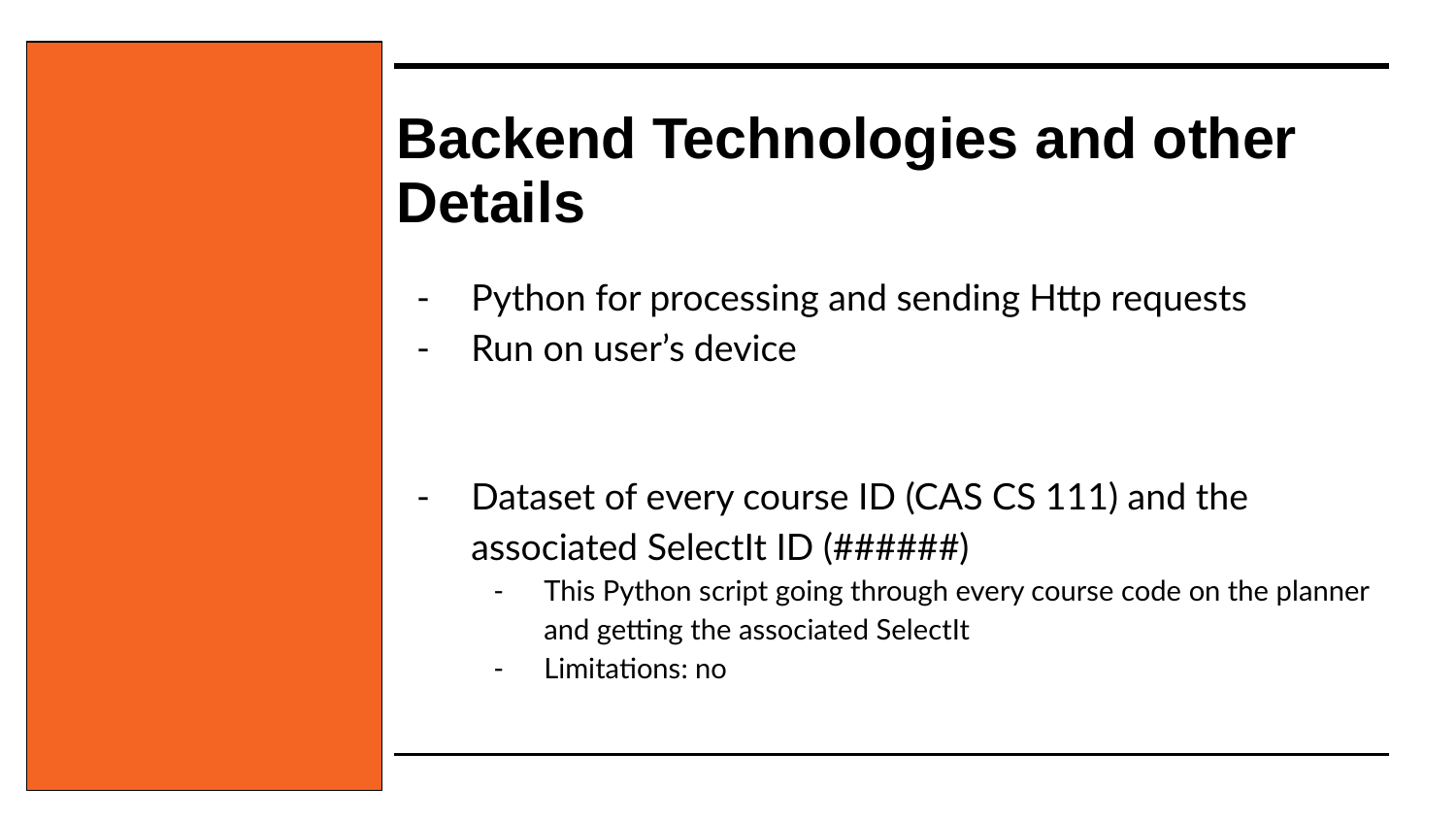

# Backend Technologies and other Details
Python for processing and sending Http requests
Run on user’s device

Dataset of every course ID (CAS CS 111) and the associated SelectIt ID (######)
This Python script going through every course code on the planner and getting the associated SelectIt
Limitations: no